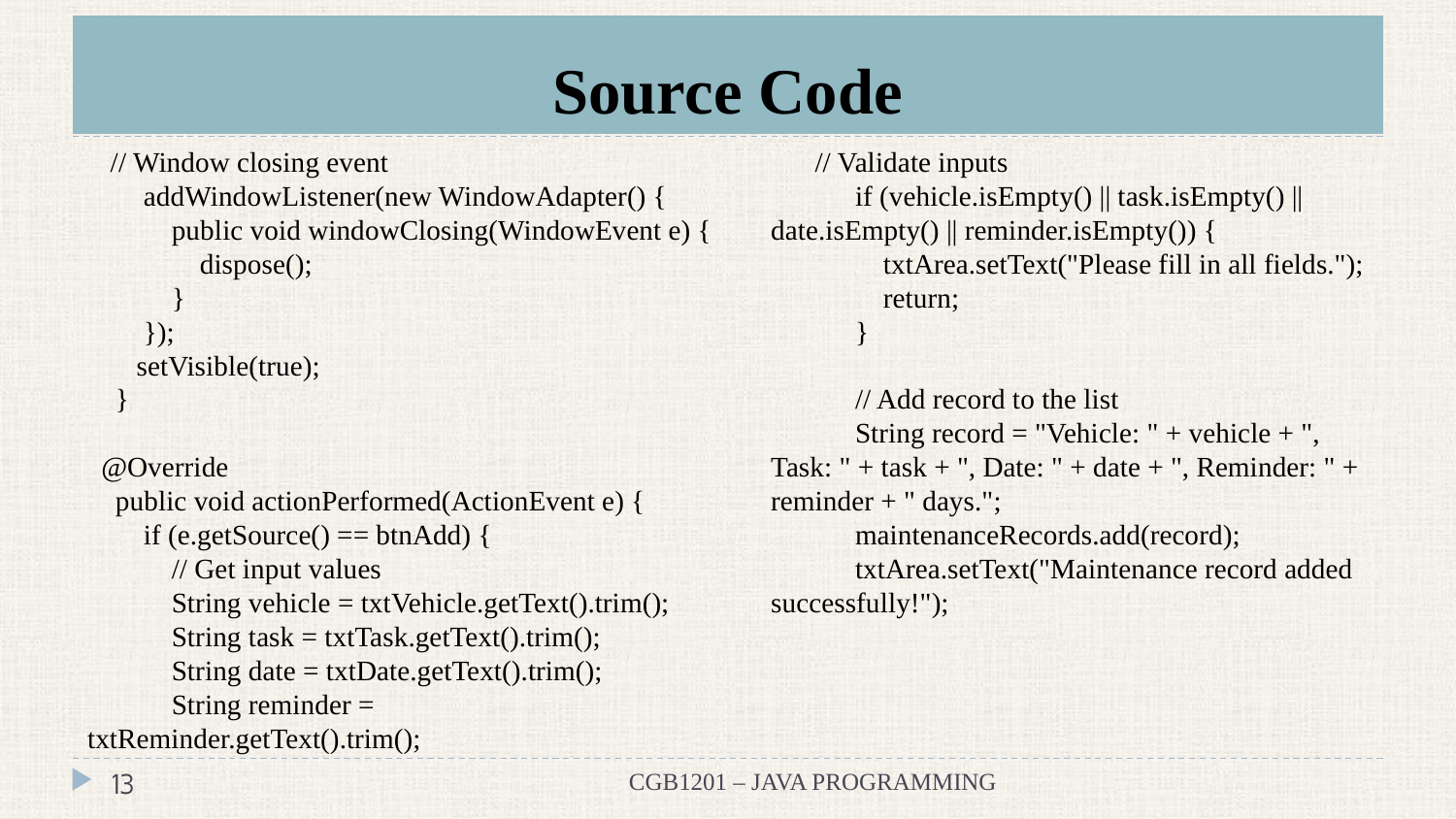

# Source Code
   // Window closing event
        addWindowListener(new WindowAdapter() {
            public void windowClosing(WindowEvent e) {
                dispose();
            }
        });
       setVisible(true);
    }

  @Override
    public void actionPerformed(ActionEvent e) {
        if (e.getSource() == btnAdd) {
            // Get input values
            String vehicle = txtVehicle.getText().trim();
            String task = txtTask.getText().trim();
            String date = txtDate.getText().trim();
            String reminder = txtReminder.getText().trim();

      // Validate inputs
            if (vehicle.isEmpty() || task.isEmpty() || date.isEmpty() || reminder.isEmpty()) {
                txtArea.setText("Please fill in all fields.");
                return;
            }

            // Add record to the list
            String record = "Vehicle: " + vehicle + ", Task: " + task + ", Date: " + date + ", Reminder: " + reminder + " days.";
            maintenanceRecords.add(record);
            txtArea.setText("Maintenance record added successfully!");
13
CGB1201 – JAVA PROGRAMMING